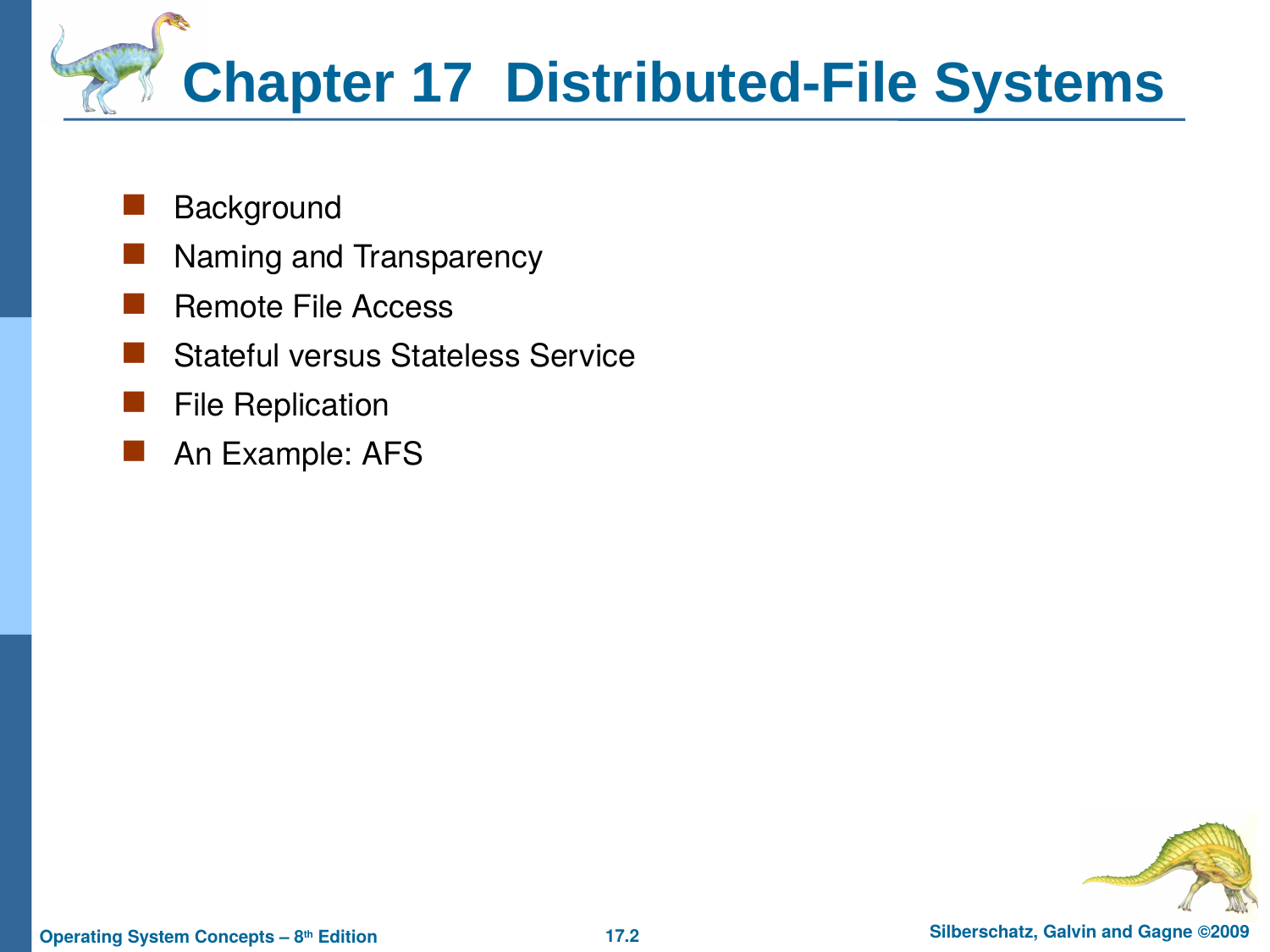

# Chapter 17  Distributed-File Systems
Background
Naming and Transparency
Remote File Access
Stateful versus Stateless Service
File Replication
An Example: AFS